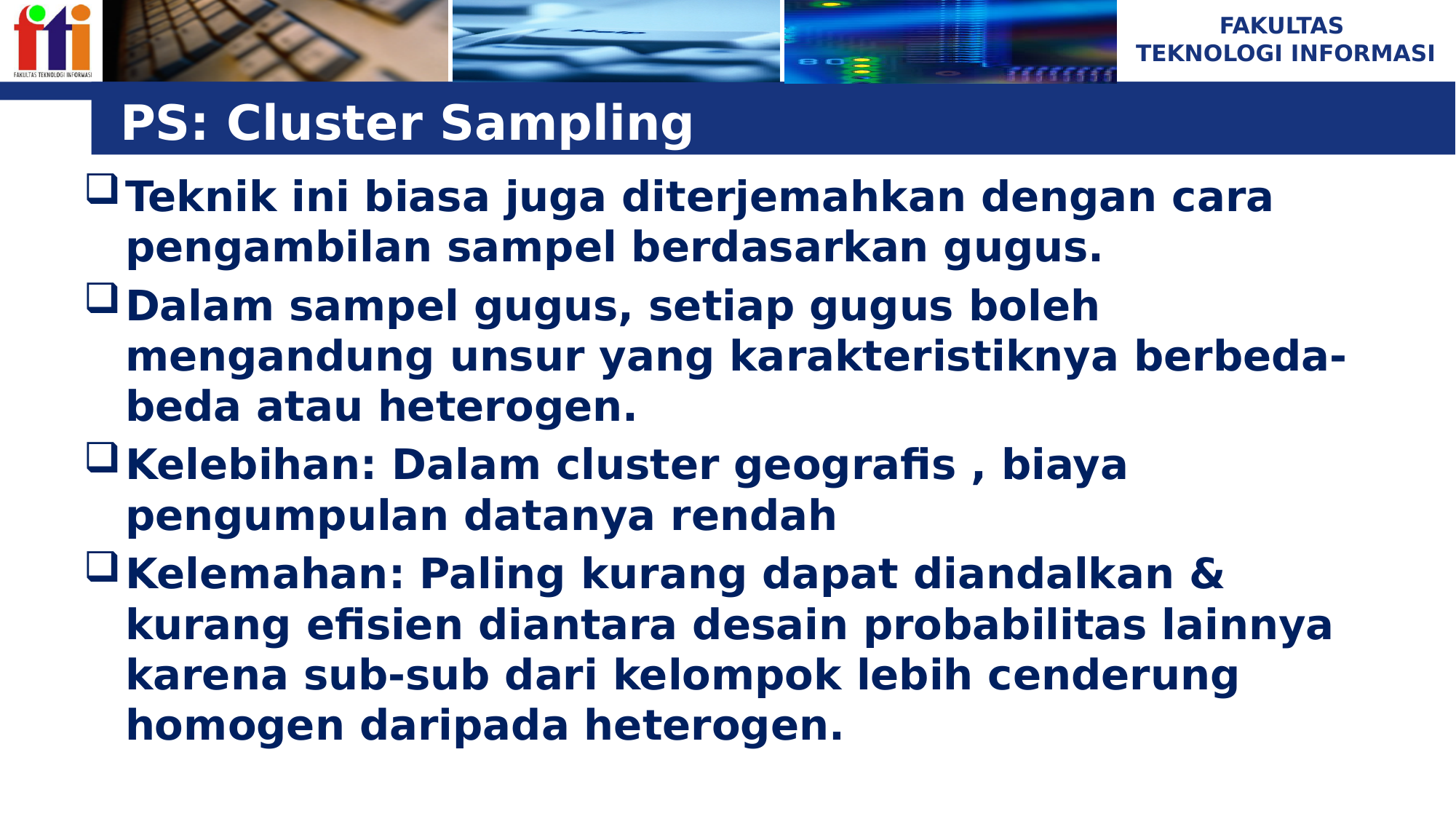

# PS: Cluster Sampling
Teknik ini biasa juga diterjemahkan dengan cara pengambilan sampel berdasarkan gugus.
Dalam sampel gugus, setiap gugus boleh mengandung unsur yang karakteristiknya berbeda-beda atau heterogen.
Kelebihan: Dalam cluster geografis , biaya pengumpulan datanya rendah
Kelemahan: Paling kurang dapat diandalkan & kurang efisien diantara desain probabilitas lainnya karena sub-sub dari kelompok lebih cenderung homogen daripada heterogen.